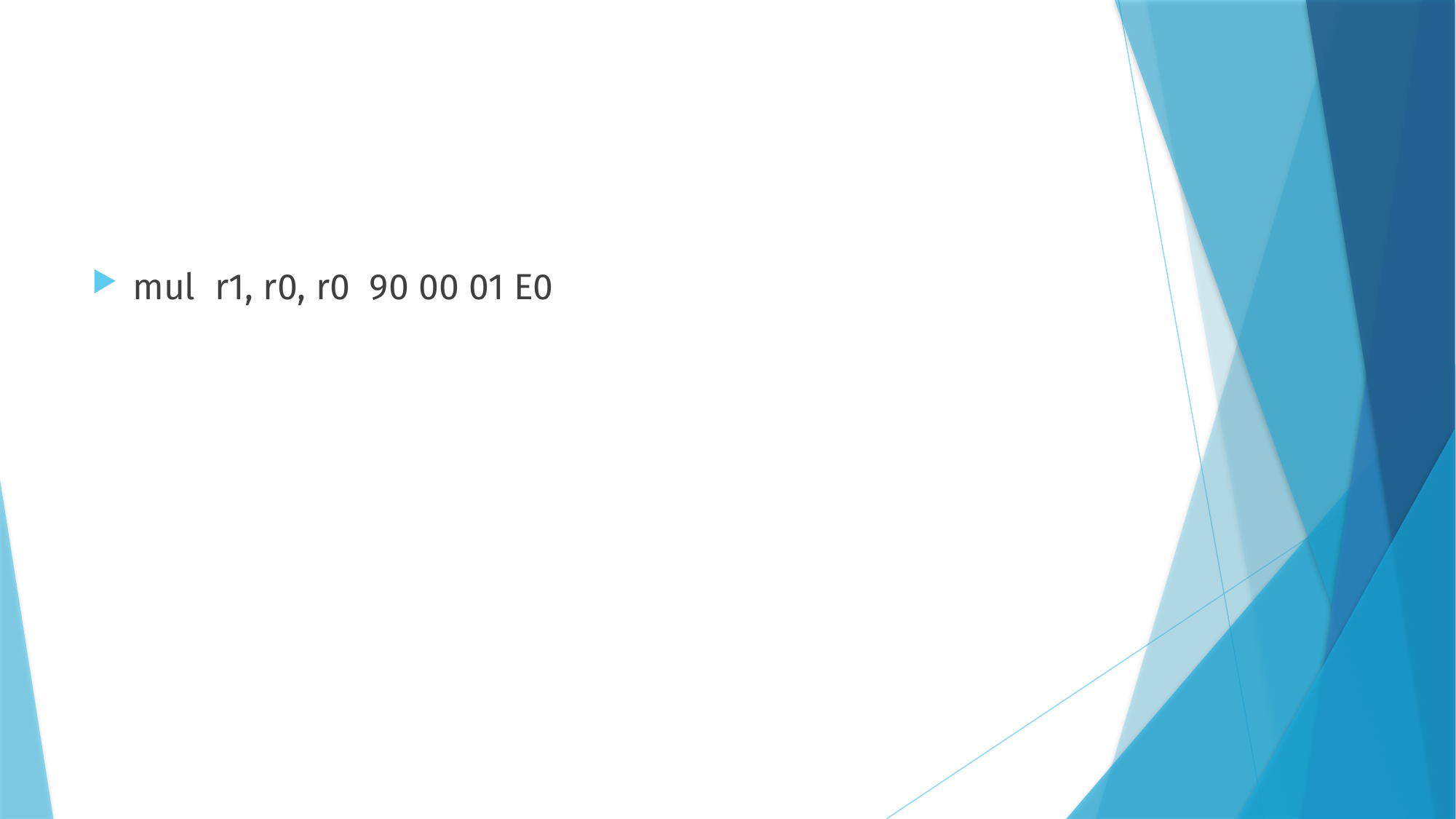

#
mul  r1, r0, r0  90 00 01 E0